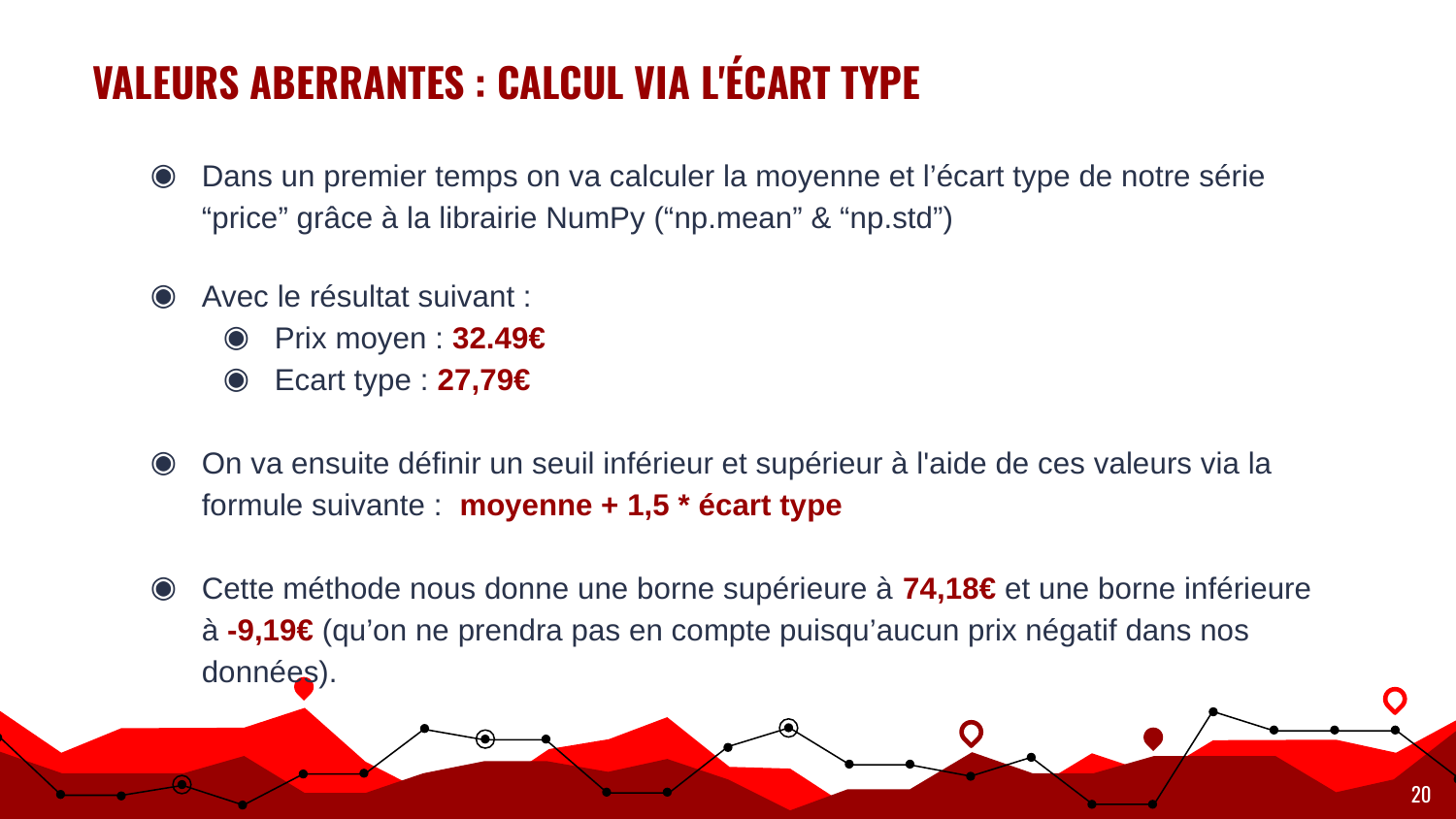

# VALEURS ABERRANTES : CALCUL VIA L'ÉCART TYPE
Dans un premier temps on va calculer la moyenne et l’écart type de notre série “price” grâce à la librairie NumPy (“np.mean” & “np.std”)
Avec le résultat suivant :
Prix moyen : 32.49€
Ecart type : 27,79€
On va ensuite définir un seuil inférieur et supérieur à l'aide de ces valeurs via la formule suivante :  moyenne + 1,5 * écart type
Cette méthode nous donne une borne supérieure à 74,18€ et une borne inférieure à -9,19€ (qu’on ne prendra pas en compte puisqu’aucun prix négatif dans nos données).

20